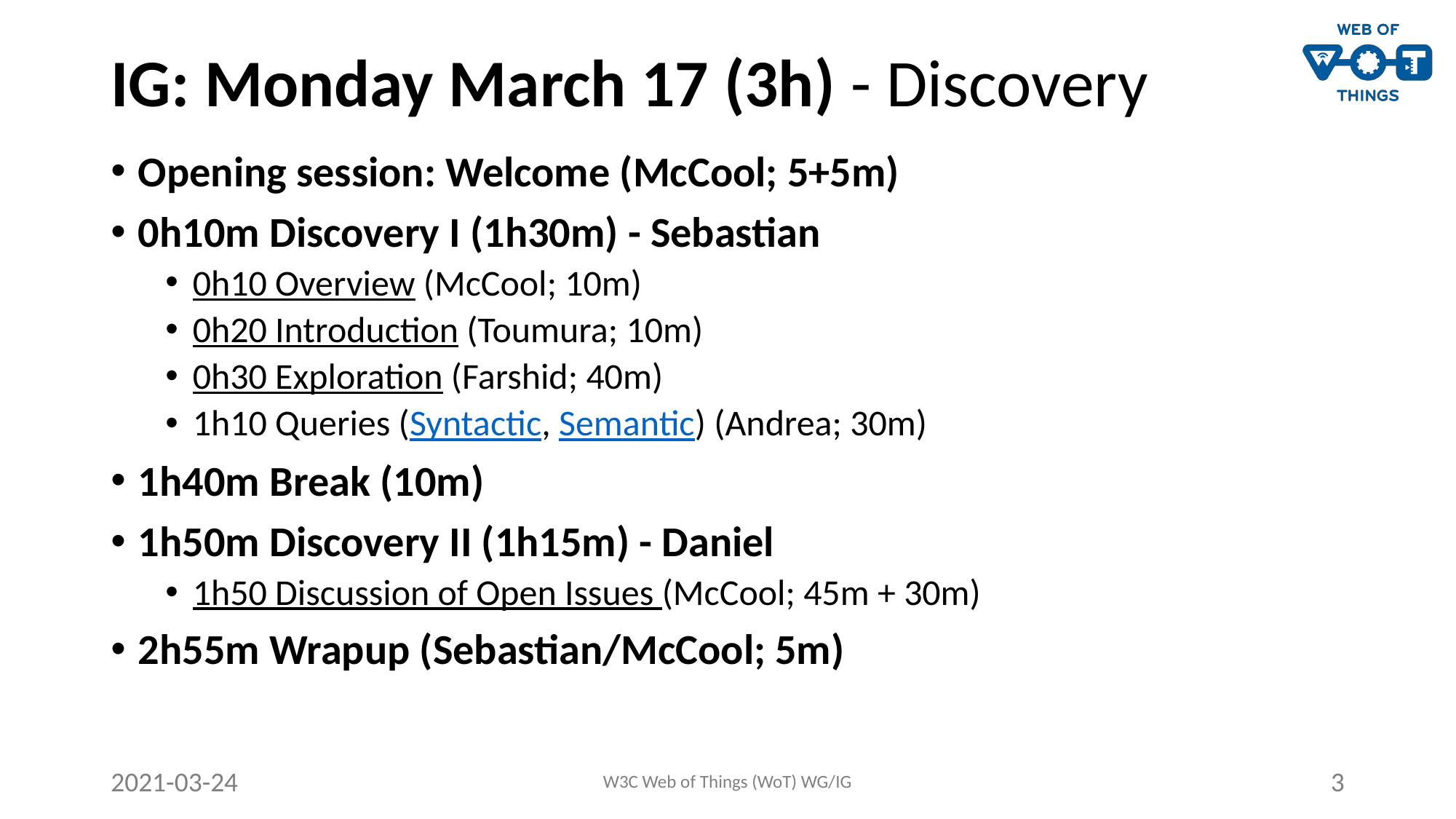

# IG: Monday March 17 (3h) - Discovery
Opening session: Welcome (McCool; 5+5m)
0h10m Discovery I (1h30m) - Sebastian
0h10 Overview (McCool; 10m)
0h20 Introduction (Toumura; 10m)
0h30 Exploration (Farshid; 40m)
1h10 Queries (Syntactic, Semantic) (Andrea; 30m)
1h40m Break (10m)
1h50m Discovery II (1h15m) - Daniel
1h50 Discussion of Open Issues (McCool; 45m + 30m)
2h55m Wrapup (Sebastian/McCool; 5m)

2021-03-24
W3C Web of Things (WoT) WG/IG
3